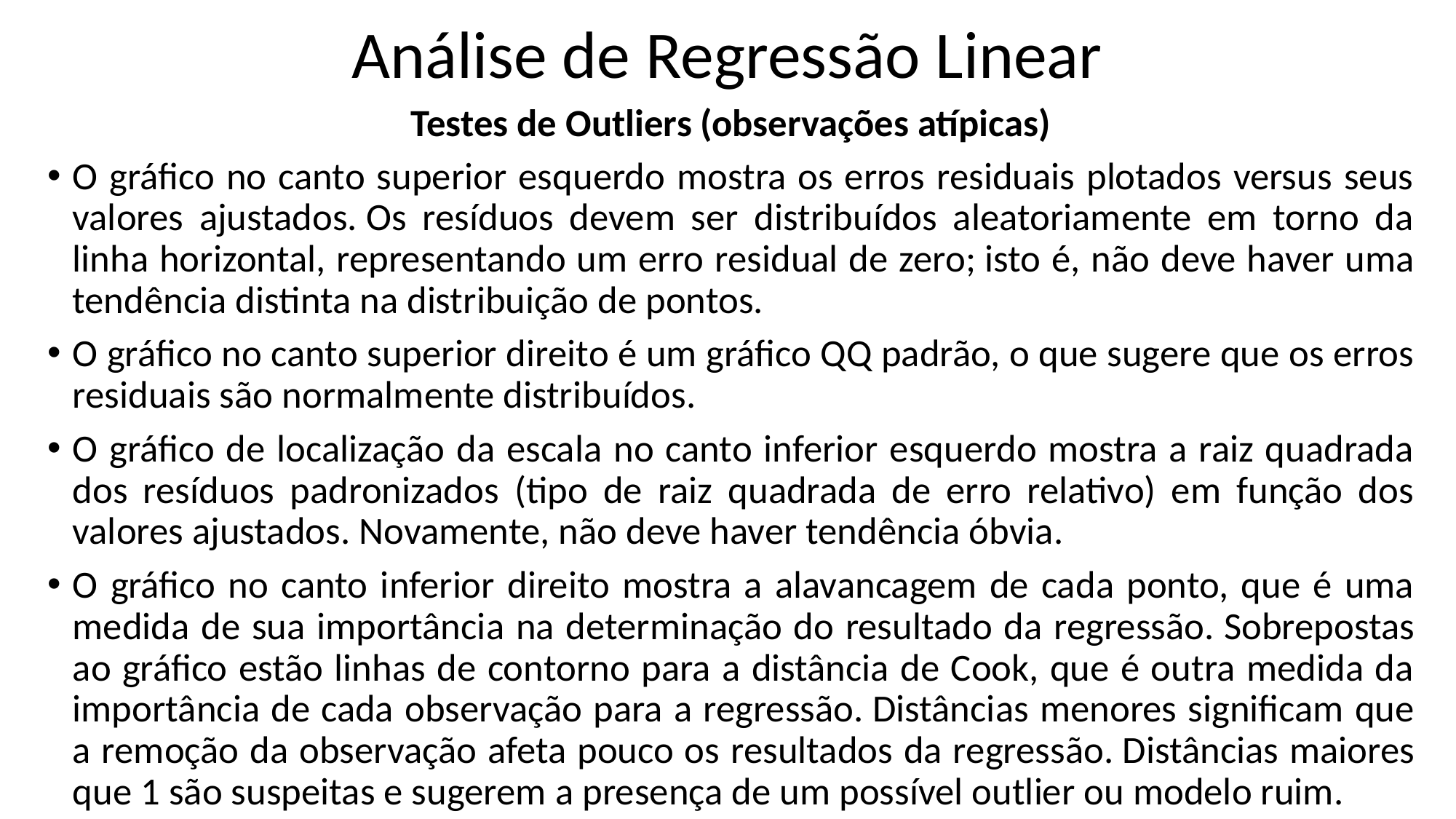

# Análise de Regressão Linear
Testes de Outliers (observações atípicas)
O gráfico no canto superior esquerdo mostra os erros residuais plotados versus seus valores ajustados. Os resíduos devem ser distribuídos aleatoriamente em torno da linha horizontal, representando um erro residual de zero; isto é, não deve haver uma tendência distinta na distribuição de pontos.
O gráfico no canto superior direito é um gráfico QQ padrão, o que sugere que os erros residuais são normalmente distribuídos.
O gráfico de localização da escala no canto inferior esquerdo mostra a raiz quadrada dos resíduos padronizados (tipo de raiz quadrada de erro relativo) em função dos valores ajustados. Novamente, não deve haver tendência óbvia.
O gráfico no canto inferior direito mostra a alavancagem de cada ponto, que é uma medida de sua importância na determinação do resultado da regressão. Sobrepostas ao gráfico estão linhas de contorno para a distância de Cook, que é outra medida da importância de cada observação para a regressão. Distâncias menores significam que a remoção da observação afeta pouco os resultados da regressão. Distâncias maiores que 1 são suspeitas e sugerem a presença de um possível outlier ou modelo ruim.